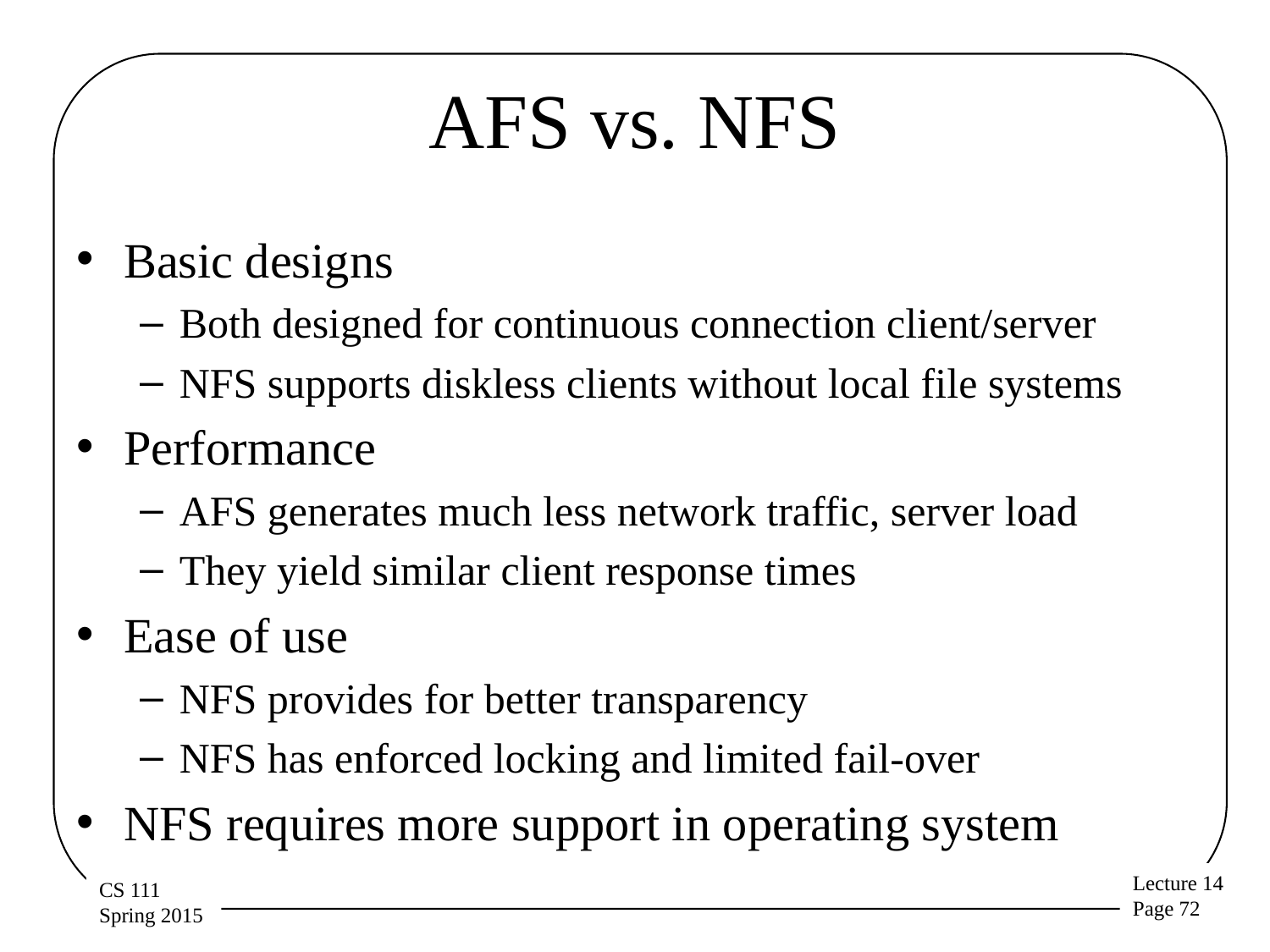

# AFS vs. NFS
Basic designs
Both designed for continuous connection client/server
NFS supports diskless clients without local file systems
Performance
AFS generates much less network traffic, server load
They yield similar client response times
Ease of use
NFS provides for better transparency
NFS has enforced locking and limited fail-over
NFS requires more support in operating system